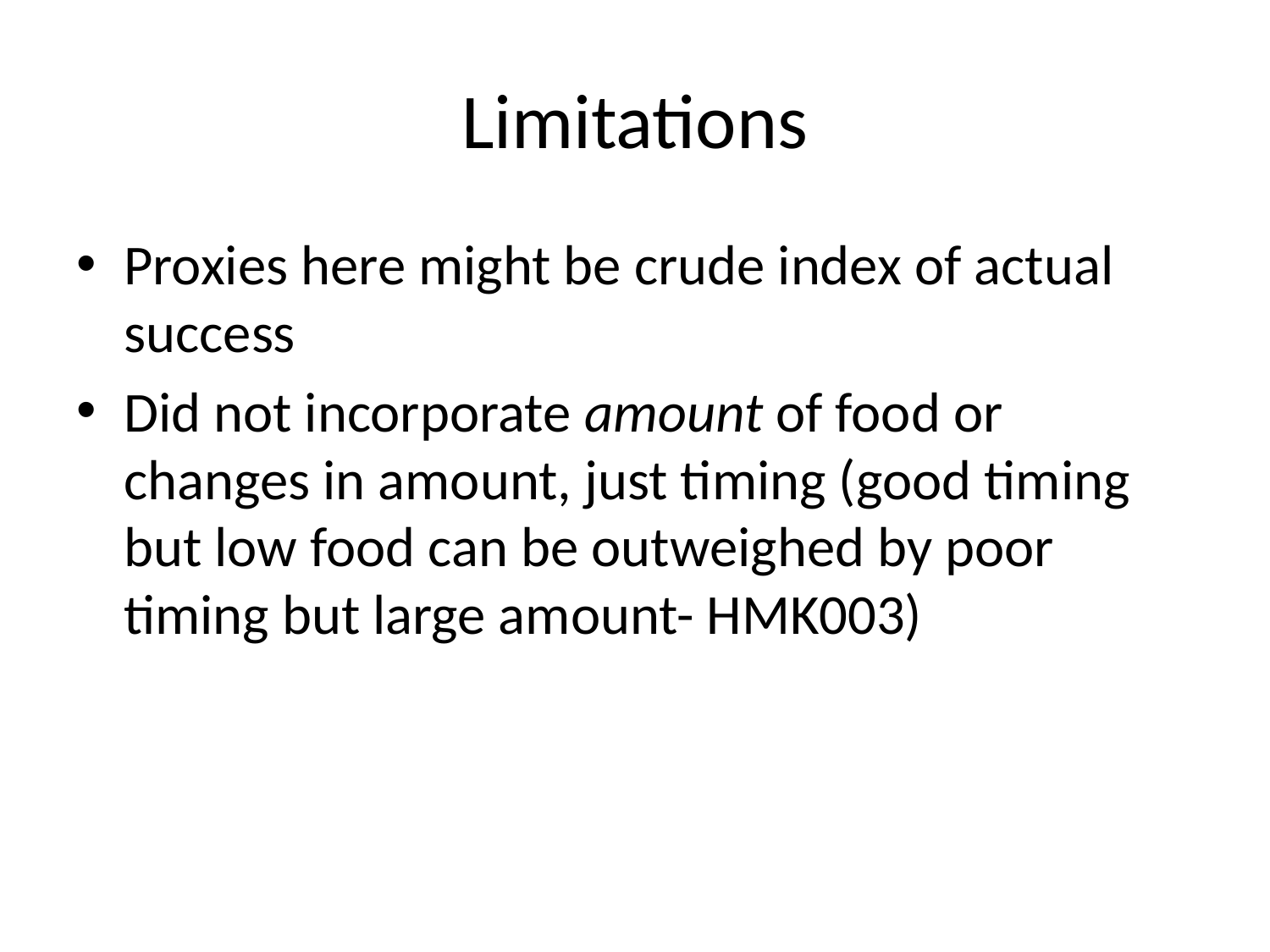

# Limitations
Proxies here might be crude index of actual success
Did not incorporate amount of food or changes in amount, just timing (good timing but low food can be outweighed by poor timing but large amount- HMK003)